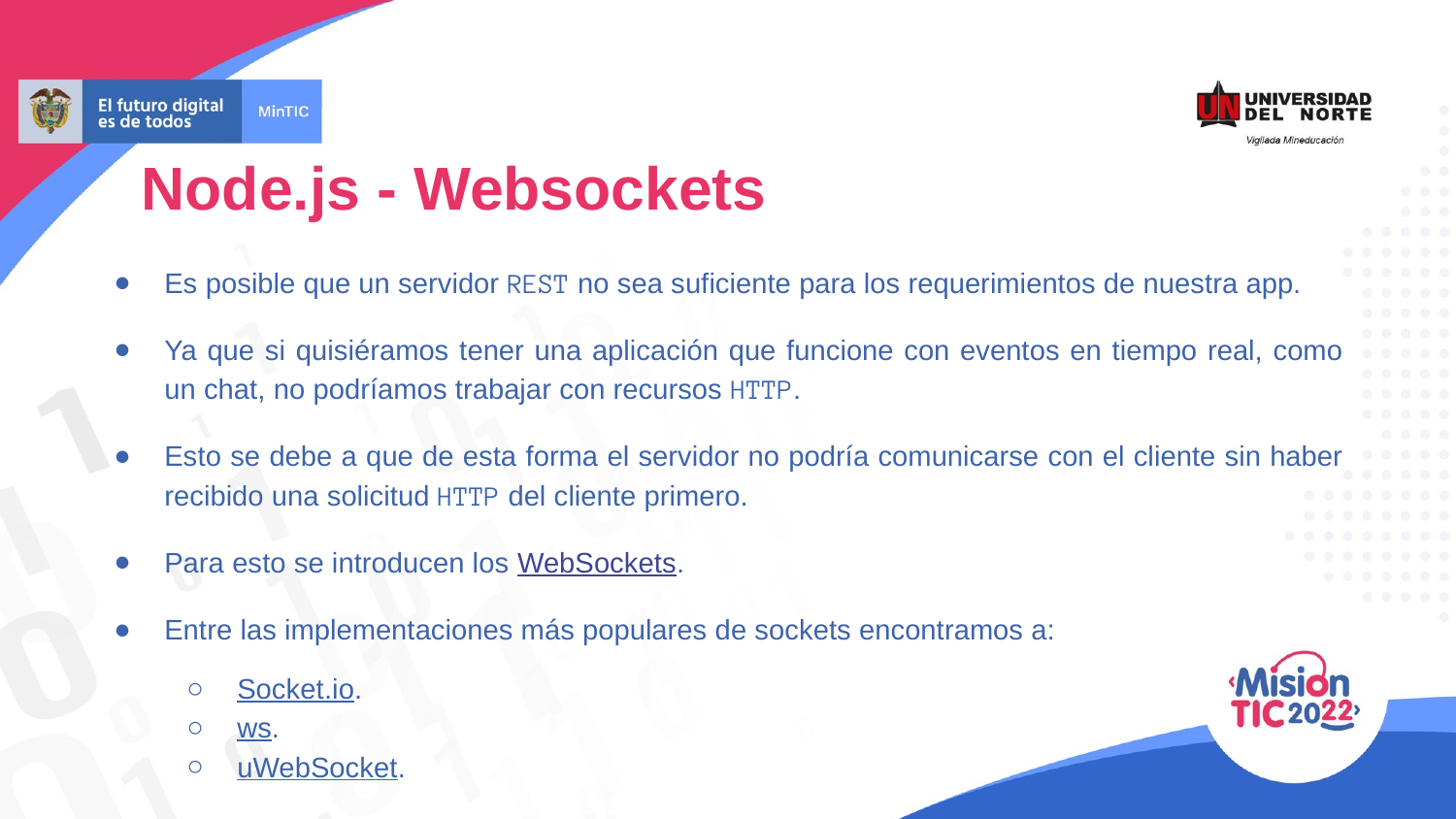

Node.js - Websockets
Es posible que un servidor REST no sea suficiente para los requerimientos de nuestra app.
Ya que si quisiéramos tener una aplicación que funcione con eventos en tiempo real, como un chat, no podríamos trabajar con recursos HTTP.
Esto se debe a que de esta forma el servidor no podría comunicarse con el cliente sin haber recibido una solicitud HTTP del cliente primero.
Para esto se introducen los WebSockets.
Entre las implementaciones más populares de sockets encontramos a:
Socket.io.
ws.
uWebSocket.